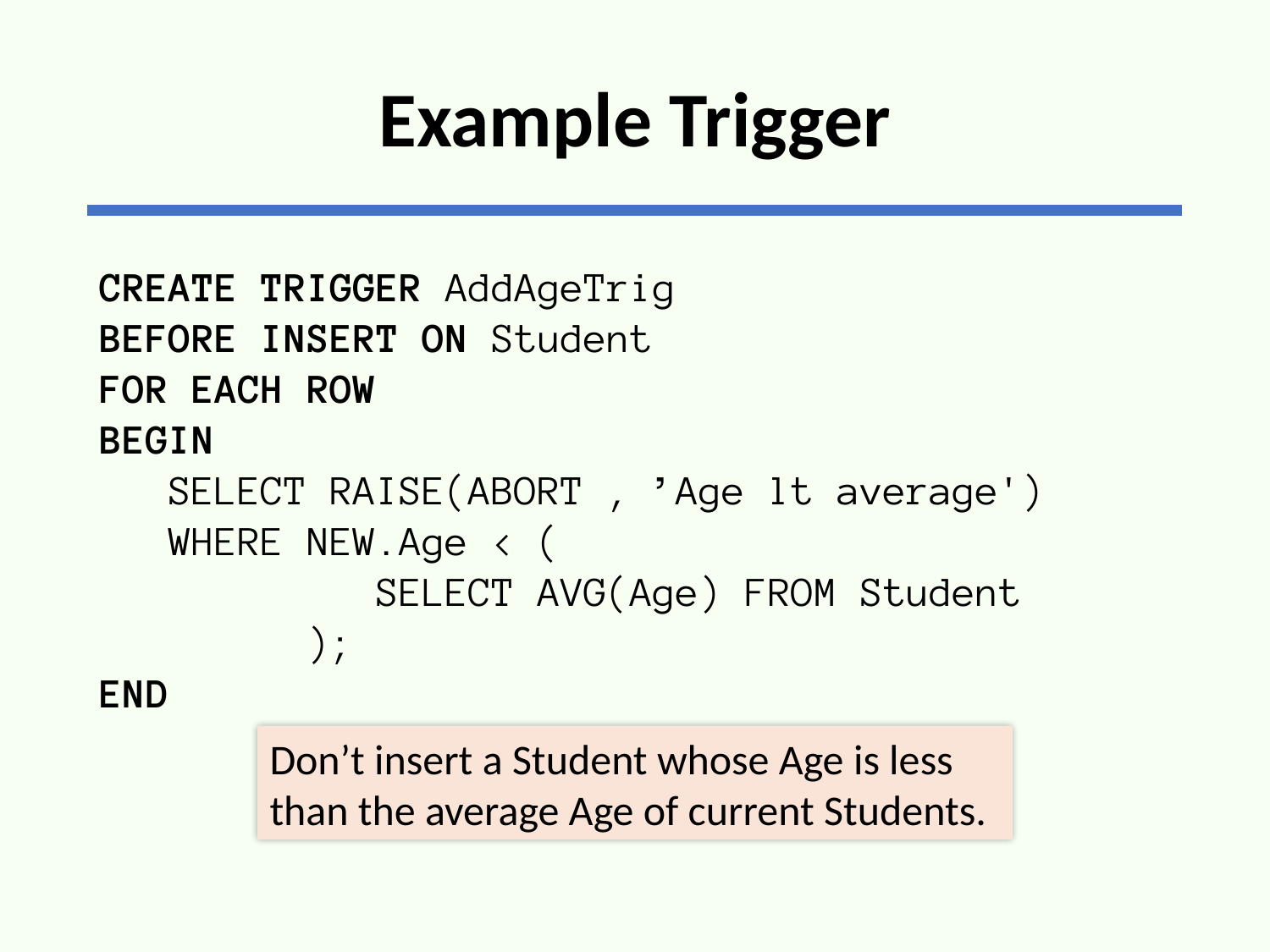

# Example Trigger
CREATE TRIGGER AddAgeTrig
BEFORE INSERT ON Student
FOR EACH ROW
BEGIN
   SELECT RAISE(ABORT , ’Age lt average')
   WHERE NEW.Age < (
            SELECT AVG(Age) FROM Student
         );
END
Don’t insert a Student whose Age is less than the average Age of current Students.